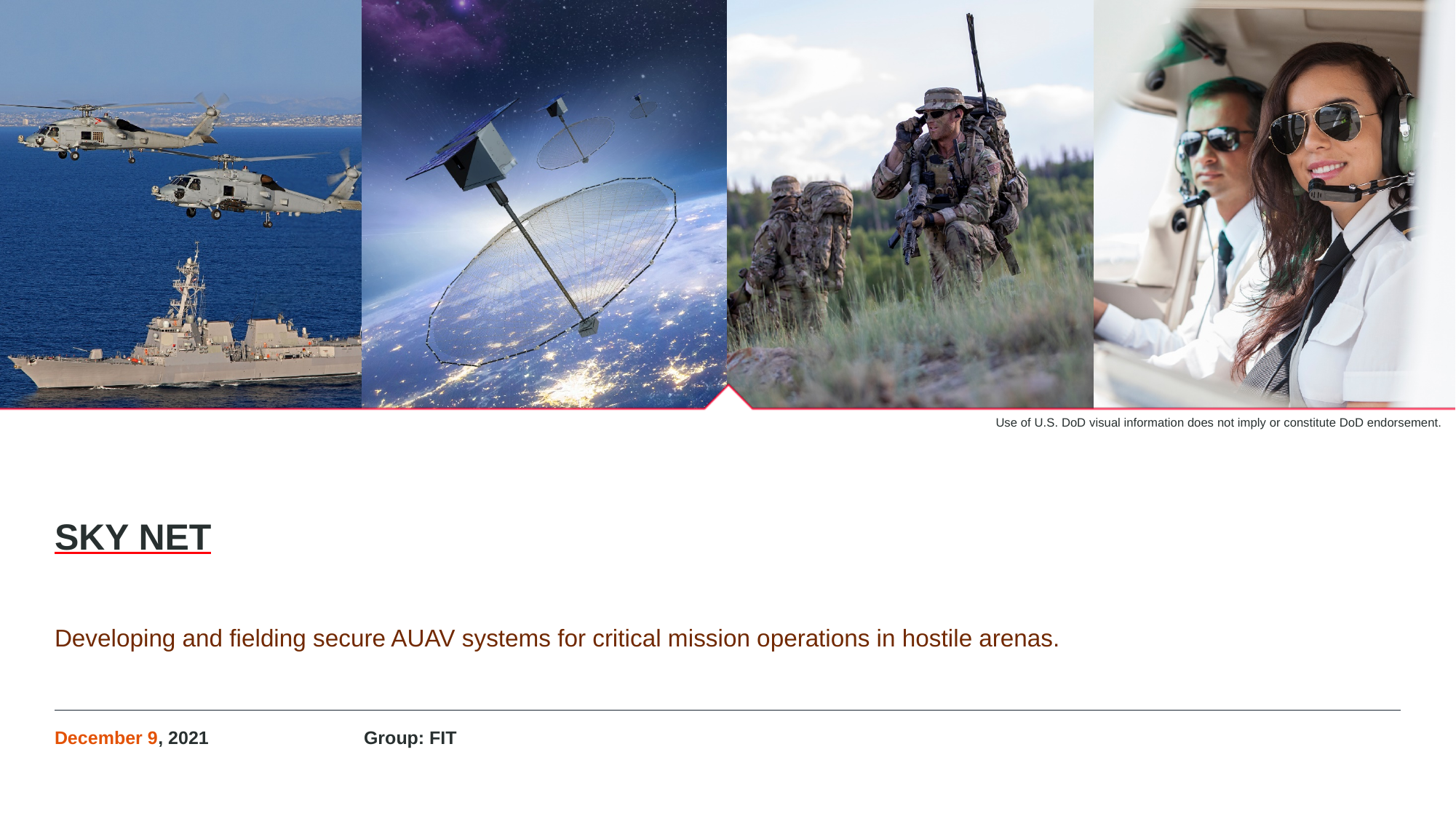

# Sky Net
Developing and fielding secure AUAV systems for critical mission operations in hostile arenas.
December 9, 2021
Group: FIT